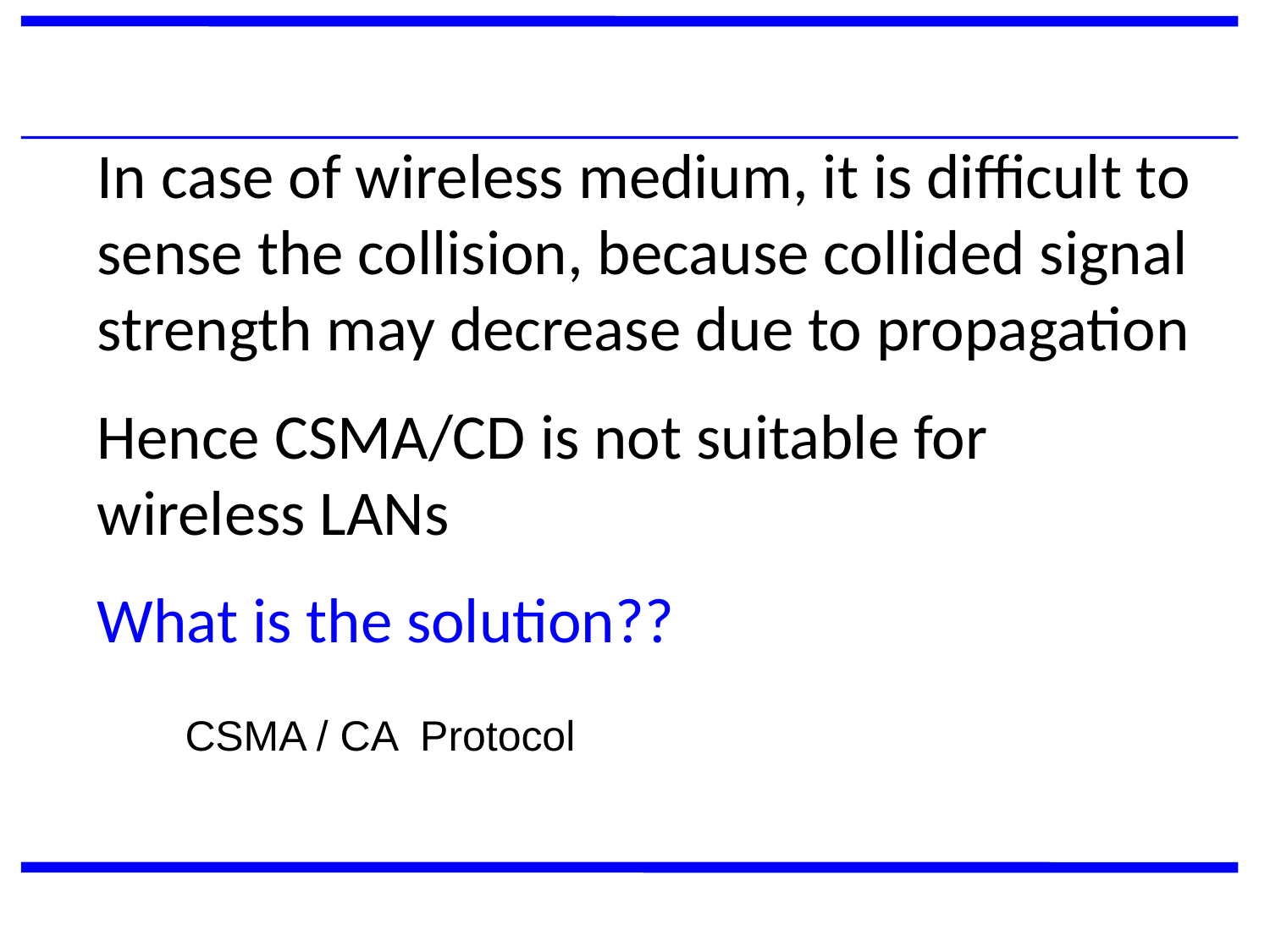

In case of wireless medium, it is difficult to sense the collision, because collided signal strength may decrease due to propagation
Hence CSMA/CD is not suitable for wireless LANs
What is the solution??
     CSMA / CA  Protocol